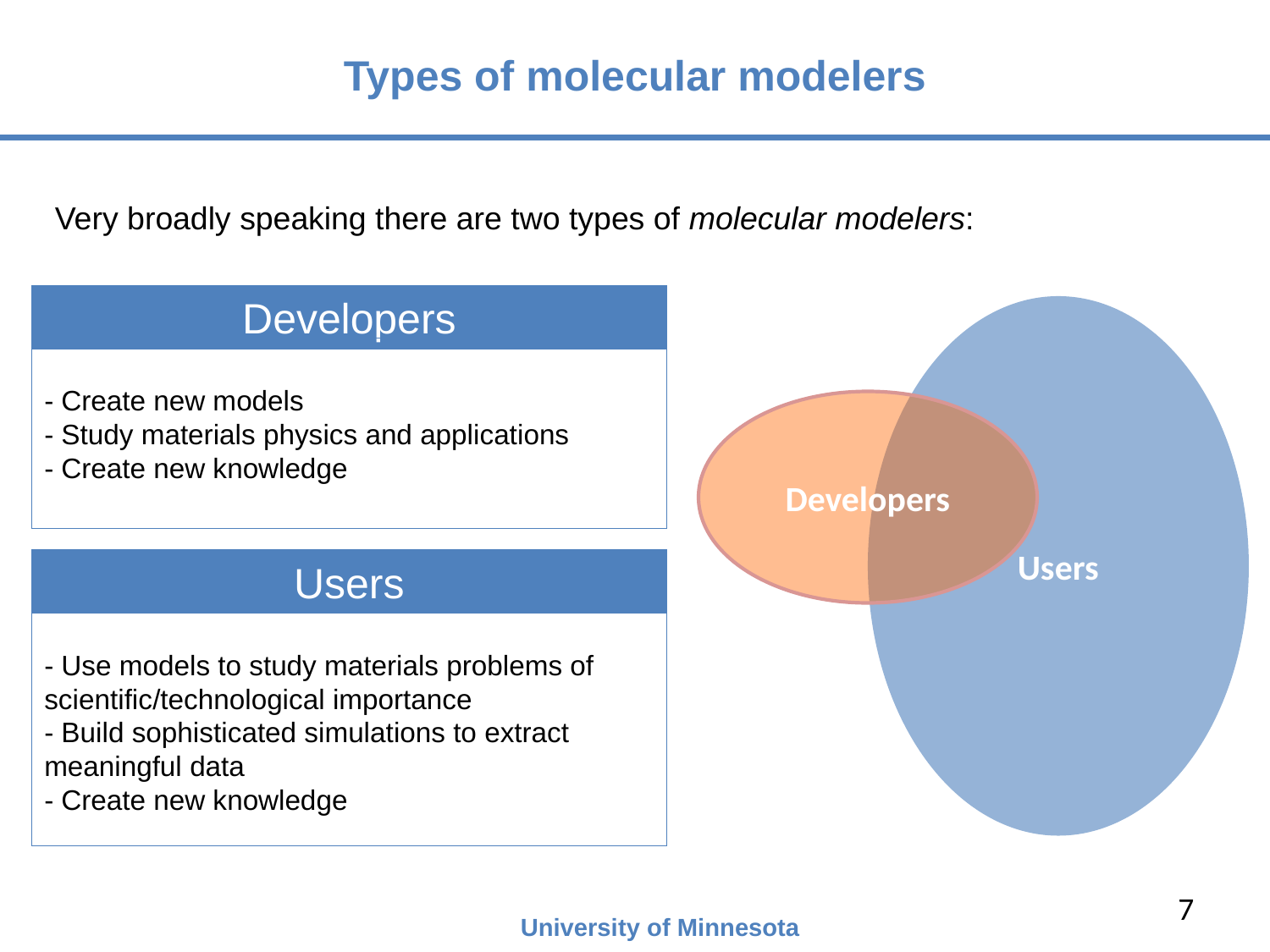

# Types of molecular modelers
Very broadly speaking there are two types of molecular modelers:
Developers
Users

- Create new models
- Study materials physics and applications
- Create new knowledge
Developers
Users

- Use models to study materials problems of
scientific/technological importance
- Build sophisticated simulations to extract
meaningful data
- Create new knowledge
7
University of Minnesota